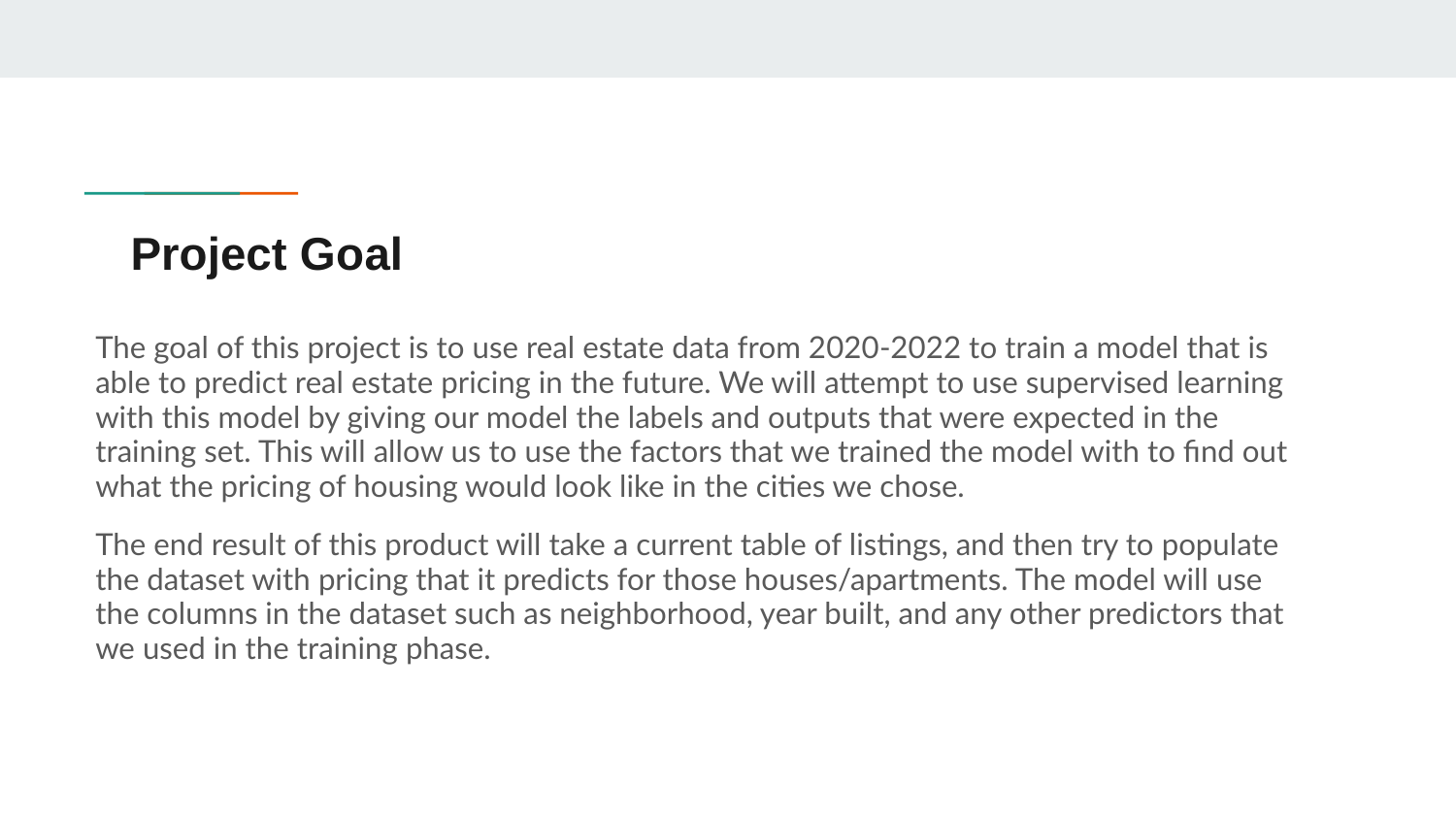

# Project Goal
The goal of this project is to use real estate data from 2020-2022 to train a model that is able to predict real estate pricing in the future. We will attempt to use supervised learning with this model by giving our model the labels and outputs that were expected in the training set. This will allow us to use the factors that we trained the model with to find out what the pricing of housing would look like in the cities we chose.
The end result of this product will take a current table of listings, and then try to populate the dataset with pricing that it predicts for those houses/apartments. The model will use the columns in the dataset such as neighborhood, year built, and any other predictors that we used in the training phase.